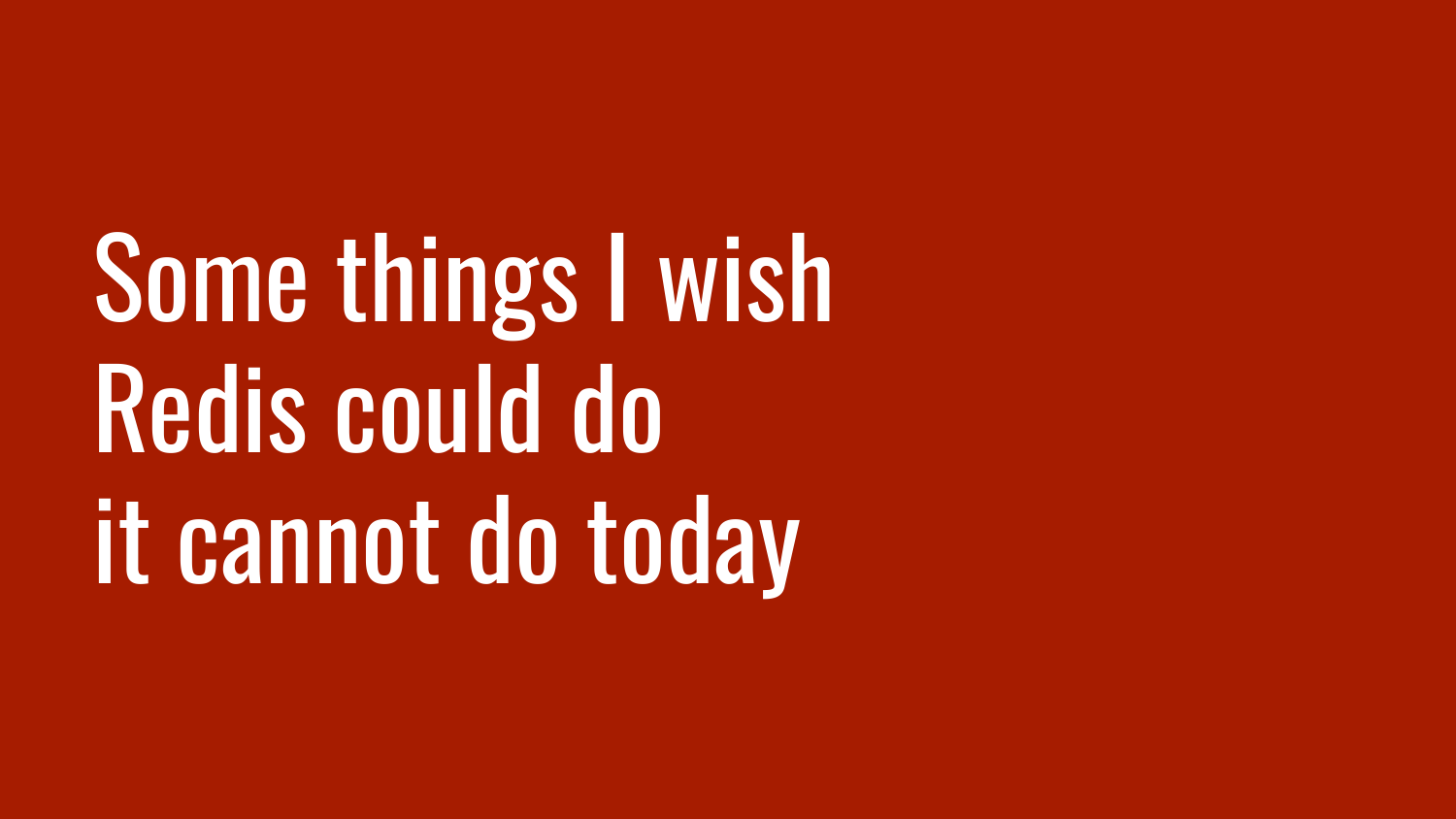

# Some things I wish Redis could do
it cannot do today